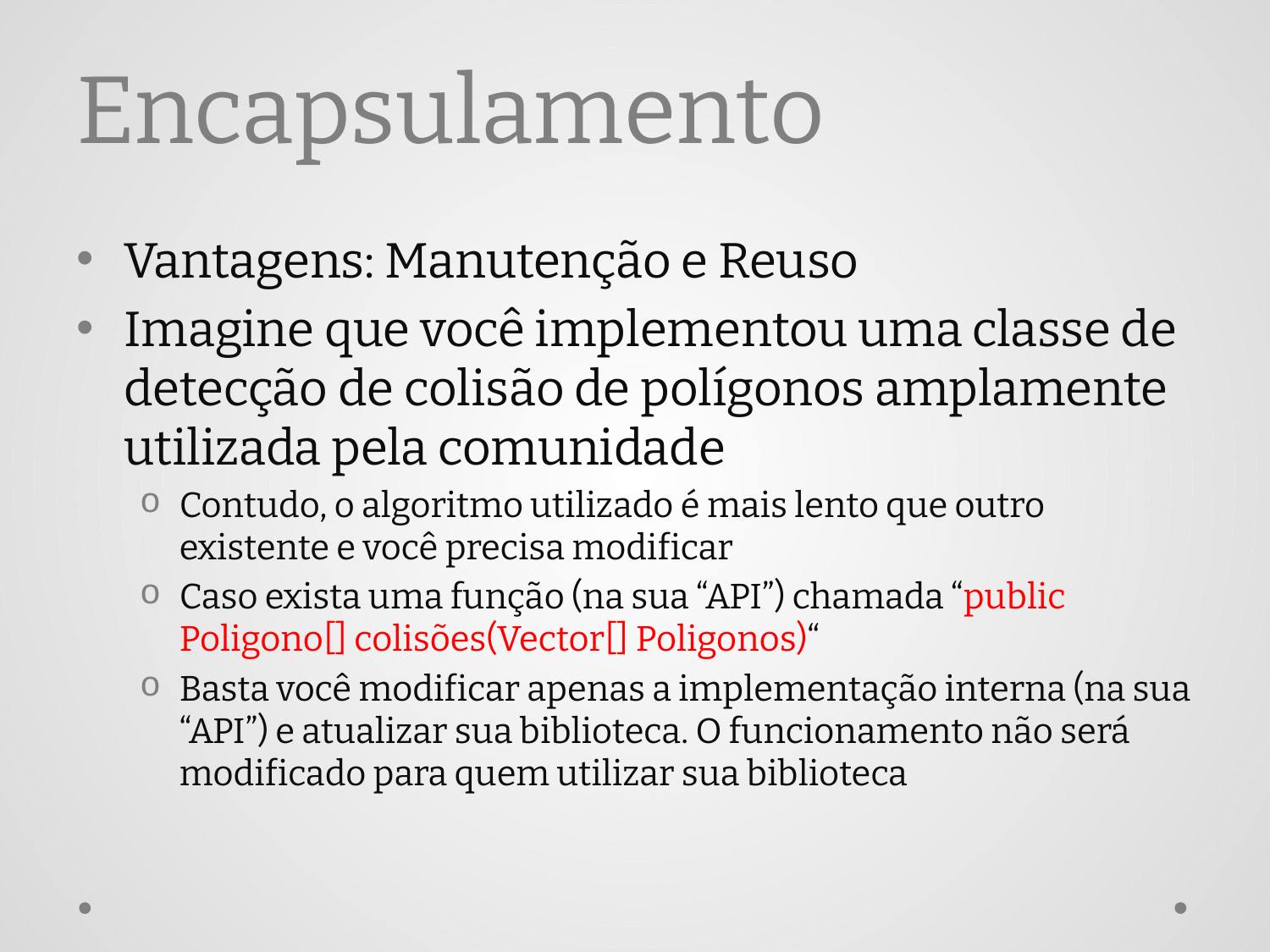

# Encapsulamento
Vantagens: Manutenção e Reuso
Imagine que você implementou uma classe de detecção de colisão de polígonos amplamente utilizada pela comunidade
Contudo, o algoritmo utilizado é mais lento que outro existente e você precisa modificar
Caso exista uma função (na sua “API”) chamada “public Poligono[] colisões(Vector[] Poligonos)“
Basta você modificar apenas a implementação interna (na sua “API”) e atualizar sua biblioteca. O funcionamento não será modificado para quem utilizar sua biblioteca